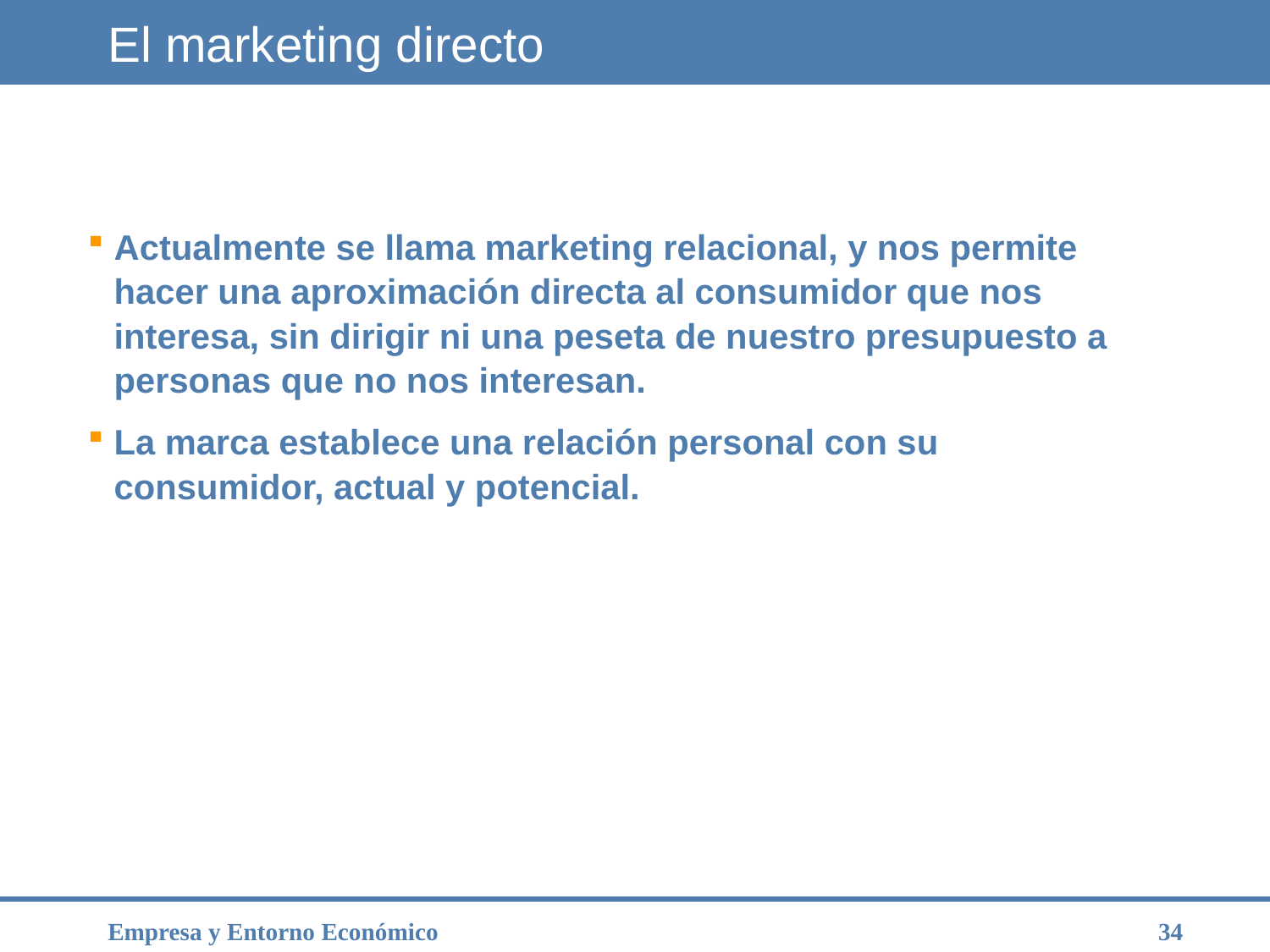

# El marketing directo
Actualmente se llama marketing relacional, y nos permite hacer una aproximación directa al consumidor que nos interesa, sin dirigir ni una peseta de nuestro presupuesto a personas que no nos interesan.
La marca establece una relación personal con su consumidor, actual y potencial.